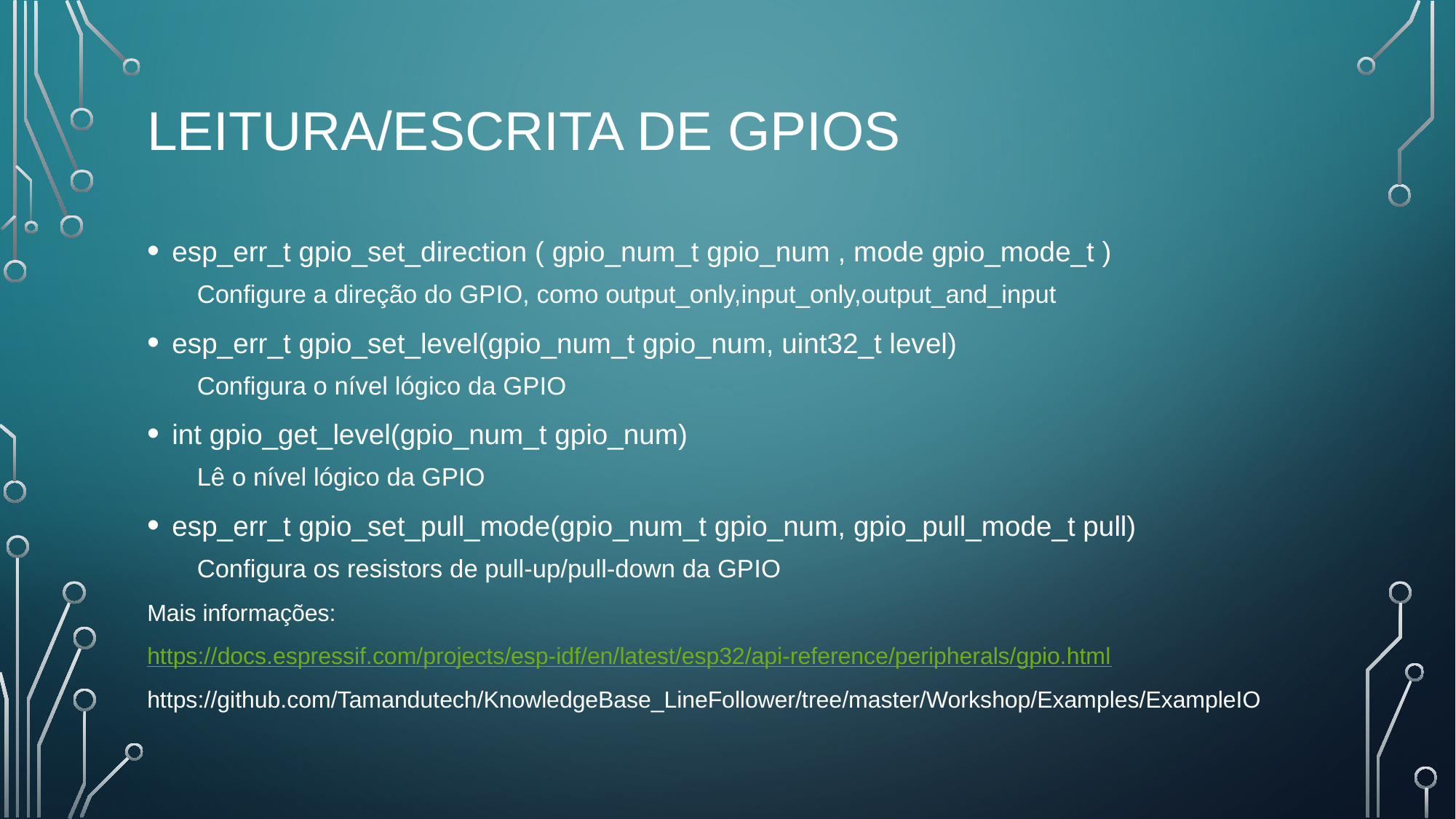

# Leitura/Escrita de GPIOS
esp_err_t gpio_set_direction ( gpio_num_t gpio_num , mode gpio_mode_t )
Configure a direção do GPIO, como output_only,input_only,output_and_input
esp_err_t gpio_set_level(gpio_num_t gpio_num, uint32_t level)
Configura o nível lógico da GPIO
int gpio_get_level(gpio_num_t gpio_num)
Lê o nível lógico da GPIO
esp_err_t gpio_set_pull_mode(gpio_num_t gpio_num, gpio_pull_mode_t pull)
Configura os resistors de pull-up/pull-down da GPIO
Mais informações:
https://docs.espressif.com/projects/esp-idf/en/latest/esp32/api-reference/peripherals/gpio.html
https://github.com/Tamandutech/KnowledgeBase_LineFollower/tree/master/Workshop/Examples/ExampleIO